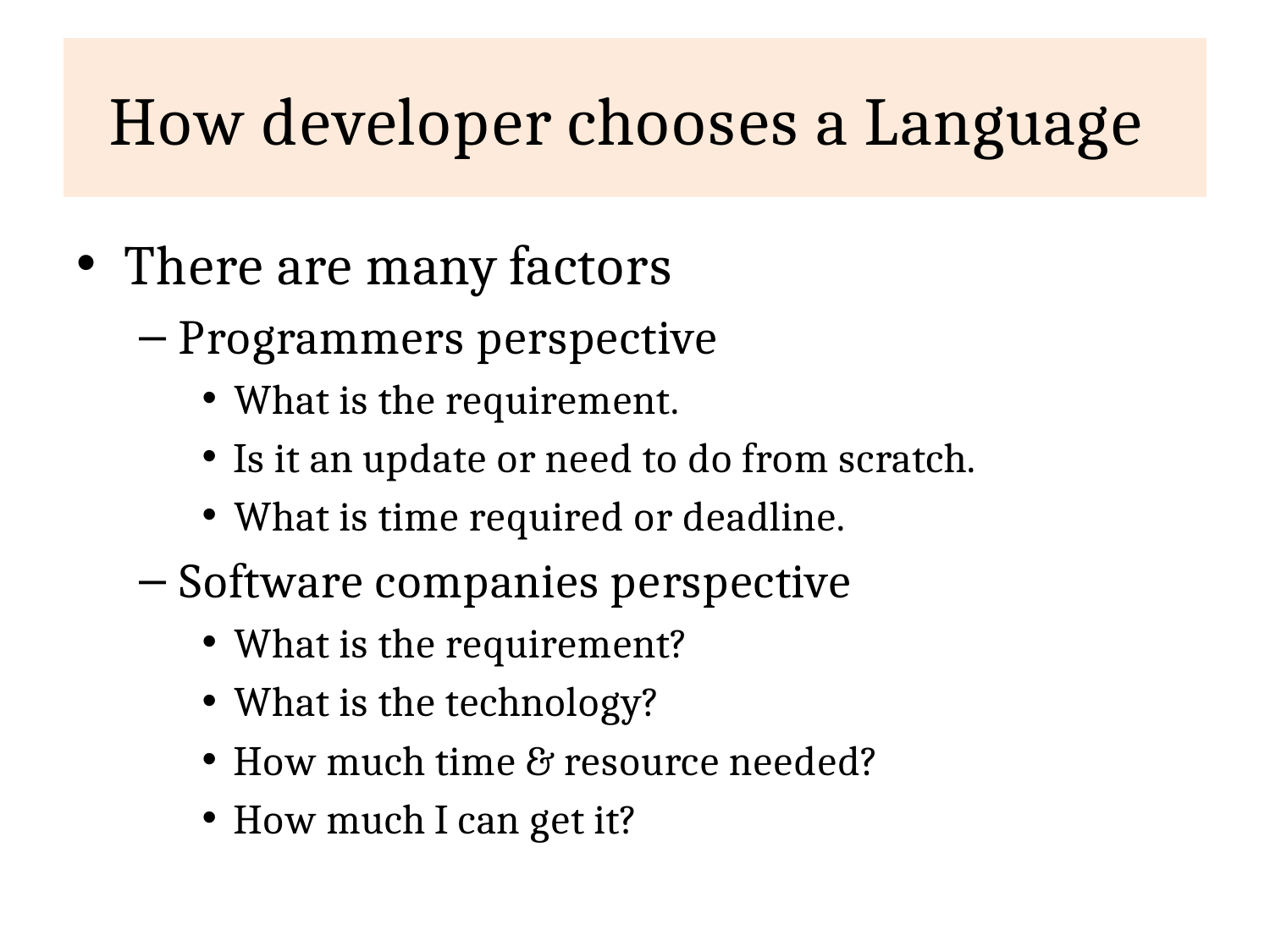

# How developer chooses a Language
There are many factors
Programmers perspective
What is the requirement.
Is it an update or need to do from scratch.
What is time required or deadline.
Software companies perspective
What is the requirement?
What is the technology?
How much time & resource needed?
How much I can get it?